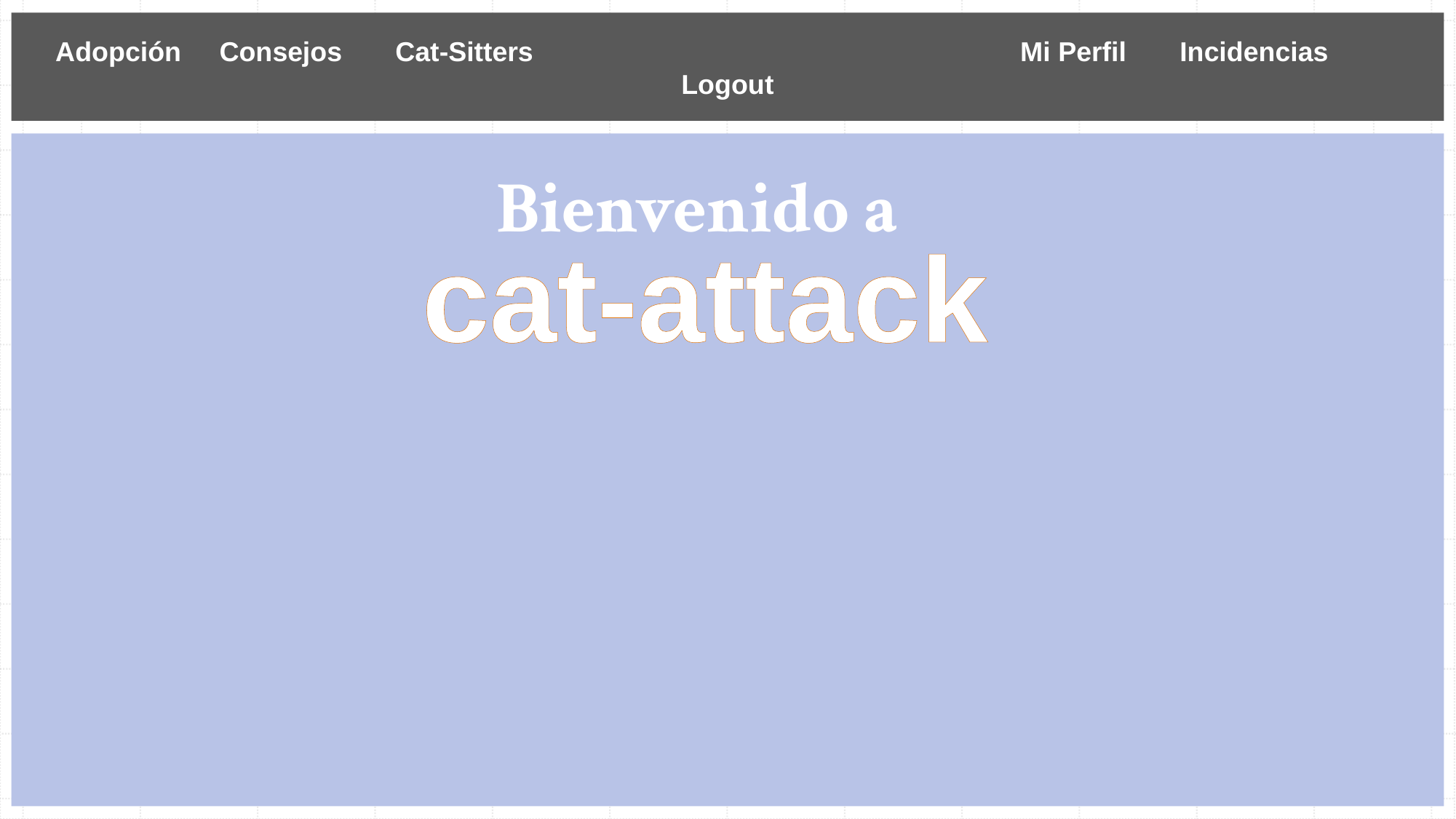

Adopción     Consejos       Cat-Sitters                                                                Mi Perfil       Incidencias          Logout

Bienvenido a
cat-attack